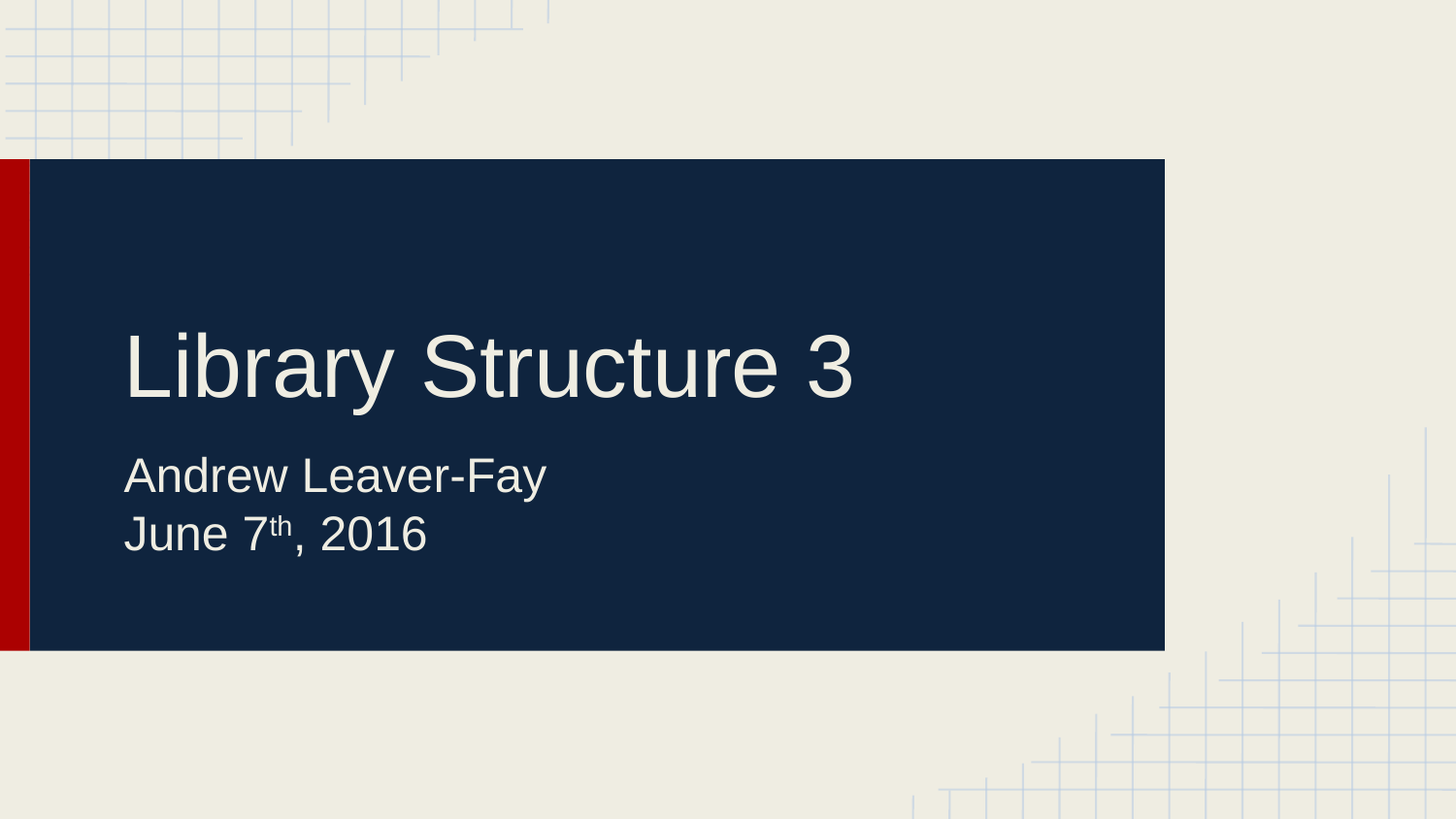

# Library Structure 3
Andrew Leaver-Fay
June 7th, 2016